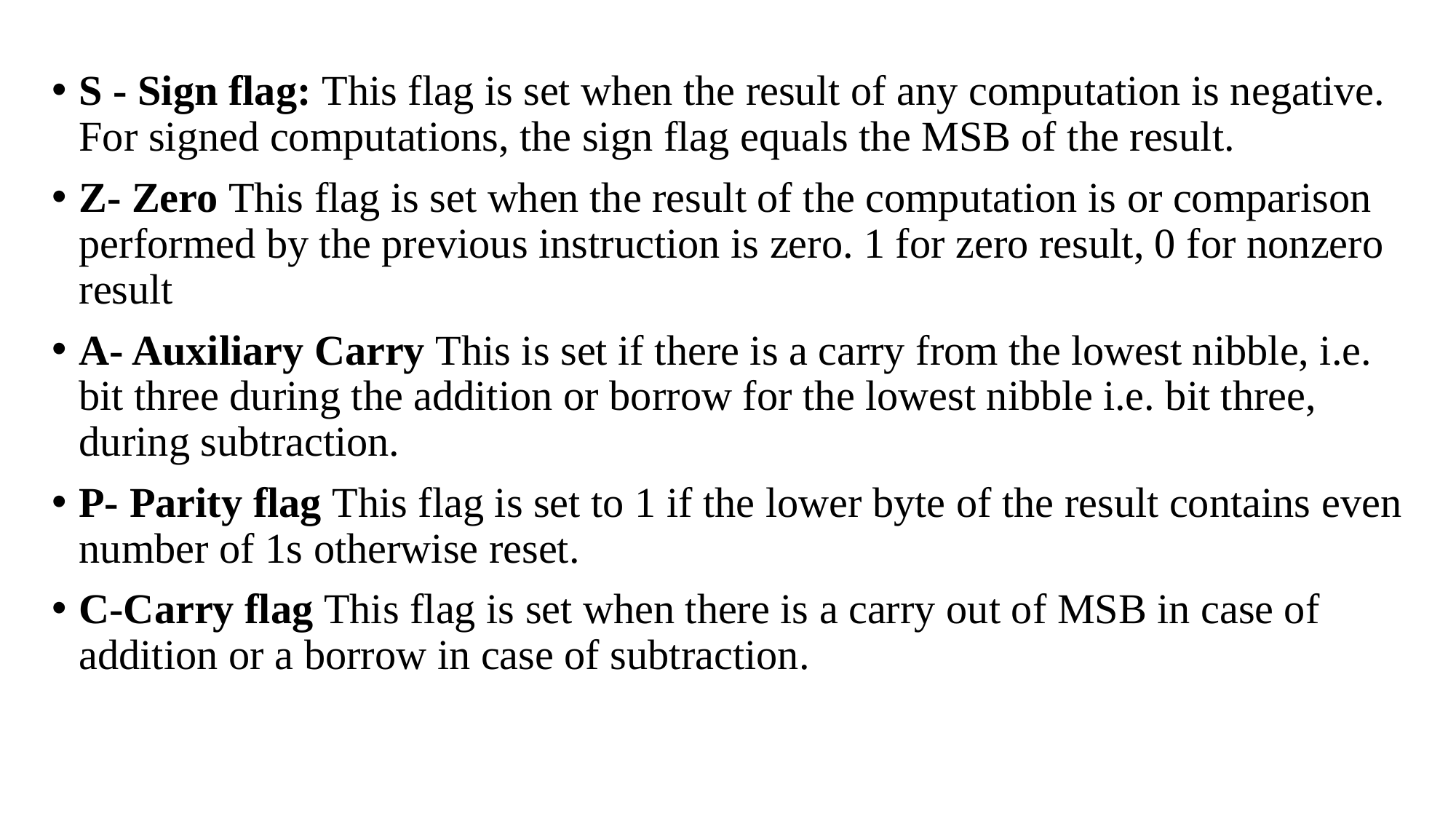

S - Sign flag: This flag is set when the result of any computation is negative. For signed computations, the sign flag equals the MSB of the result.
Z- Zero This flag is set when the result of the computation is or comparison performed by the previous instruction is zero. 1 for zero result, 0 for nonzero result
A- Auxiliary Carry This is set if there is a carry from the lowest nibble, i.e. bit three during the addition or borrow for the lowest nibble i.e. bit three, during subtraction.
P- Parity flag This flag is set to 1 if the lower byte of the result contains even number of 1s otherwise reset.
C-Carry flag This flag is set when there is a carry out of MSB in case of addition or a borrow in case of subtraction.